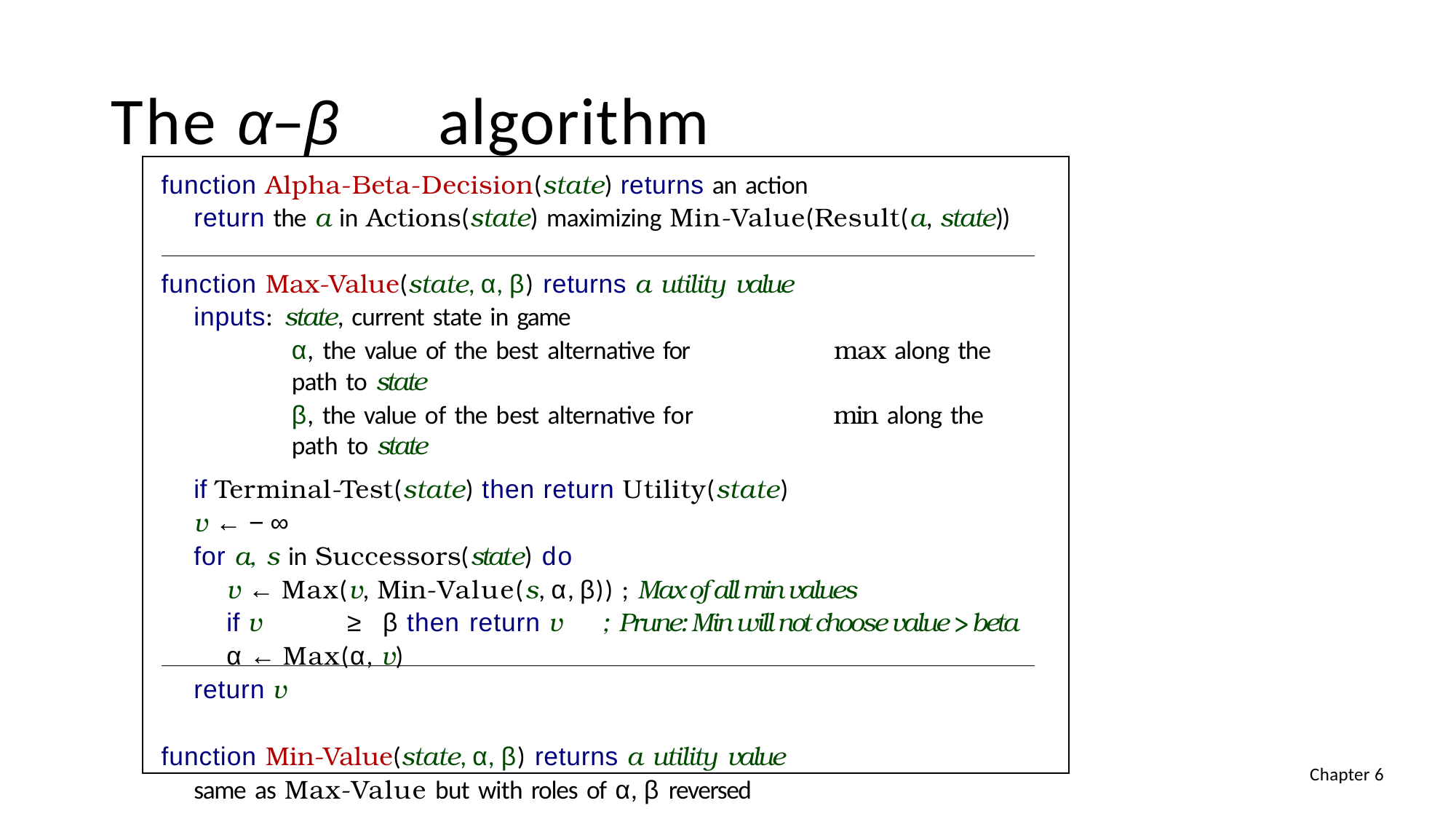

# The α–β	algorithm

function Alpha-Beta-Decision(state) returns an action
return the a in Actions(state) maximizing Min-Value(Result(a, state))

function Max-Value(state, α, β) returns a utility value
inputs: state, current state in game
α, the value of the best alternative for	max along the path to state
β, the value of the best alternative for	min along the path to state
if Terminal-Test(state) then return Utility(state)
v ← −∞
for a, s in Successors(state) do
v ← Max(v, Min-Value(s, α, β)) ; Max of all min values
if v	≥	β then return v       ;  Prune: Min will not choose value > beta
α ← Max(α, v)
return v

function Min-Value(state, α, β) returns a utility value
same as Max-Value but with roles of α, β reversed
Chapter 6